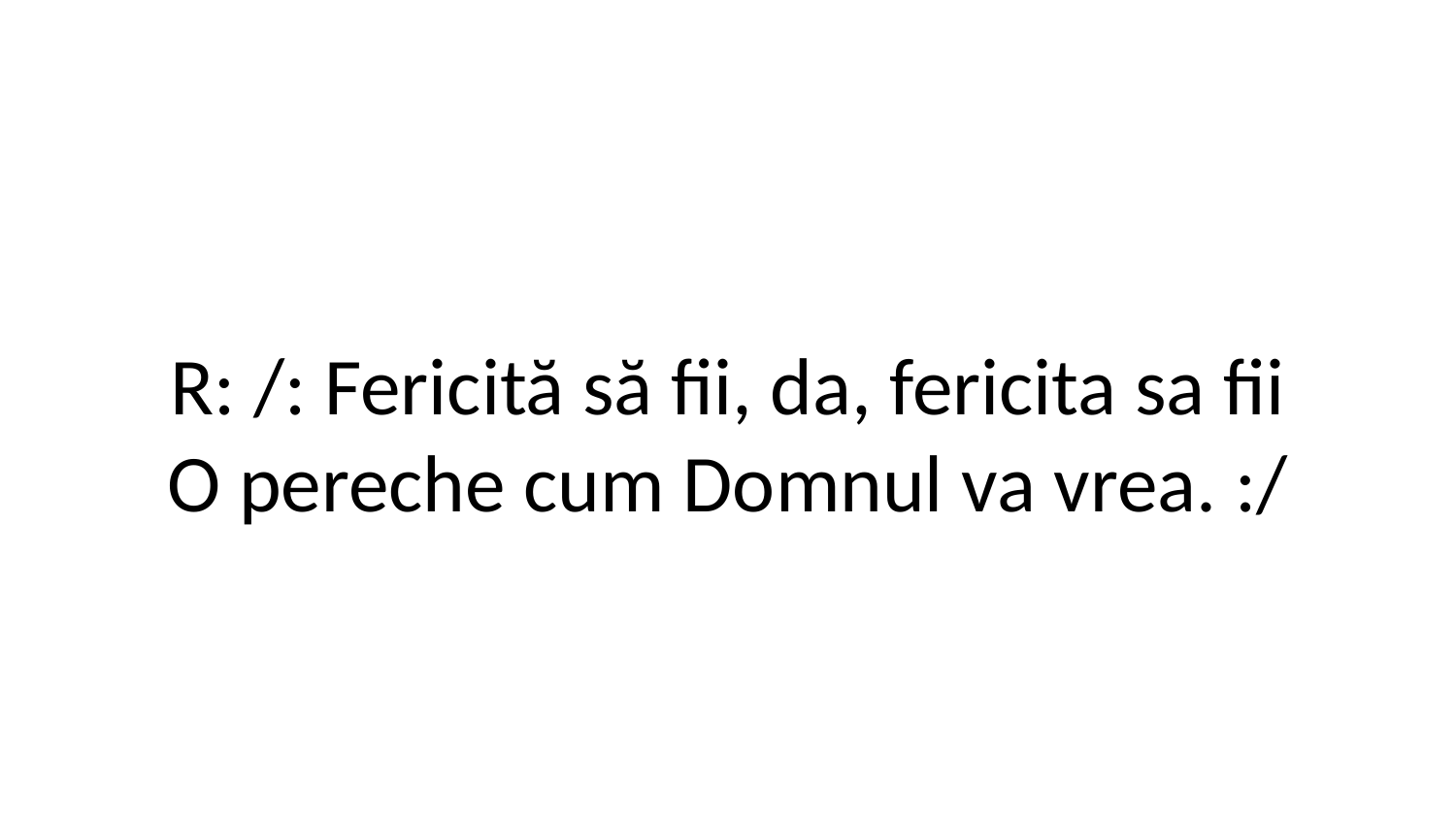

R: /: Fericită să fii, da, fericita sa fii
O pereche cum Domnul va vrea. :/